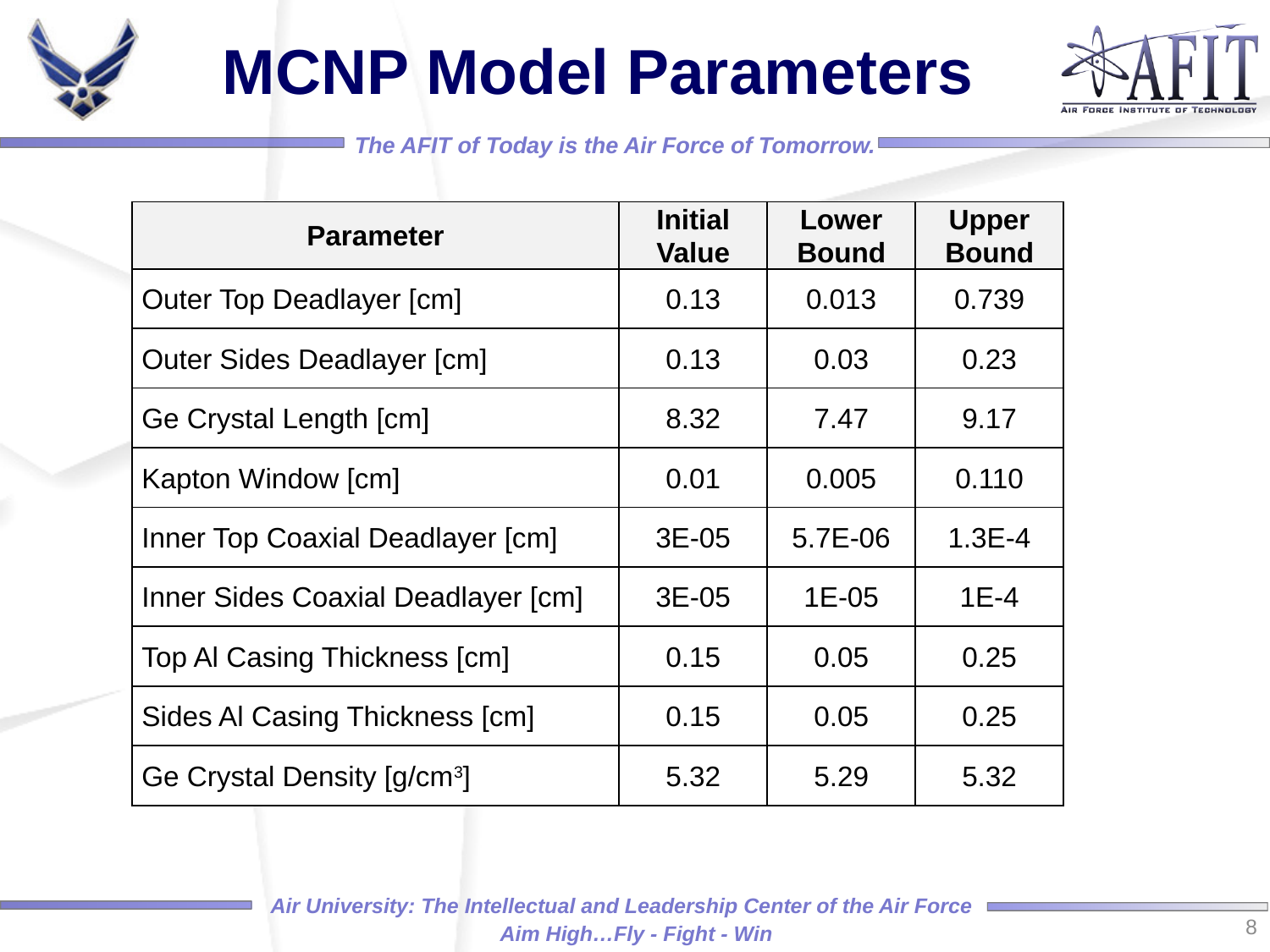

# MCNP Model Parameters
| Parameter | Initial Value | Lower Bound | Upper Bound |
| --- | --- | --- | --- |
| Outer Top Deadlayer [cm] | 0.13 | 0.013 | 0.739 |
| Outer Sides Deadlayer [cm] | 0.13 | 0.03 | 0.23 |
| Ge Crystal Length [cm] | 8.32 | 7.47 | 9.17 |
| Kapton Window [cm] | 0.01 | 0.005 | 0.110 |
| Inner Top Coaxial Deadlayer [cm] | 3E-05 | 5.7E-06 | 1.3E-4 |
| Inner Sides Coaxial Deadlayer [cm] | 3E-05 | 1E-05 | 1E-4 |
| Top Al Casing Thickness [cm] | 0.15 | 0.05 | 0.25 |
| Sides Al Casing Thickness [cm] | 0.15 | 0.05 | 0.25 |
| Ge Crystal Density [g/cm3] | 5.32 | 5.29 | 5.32 |
8